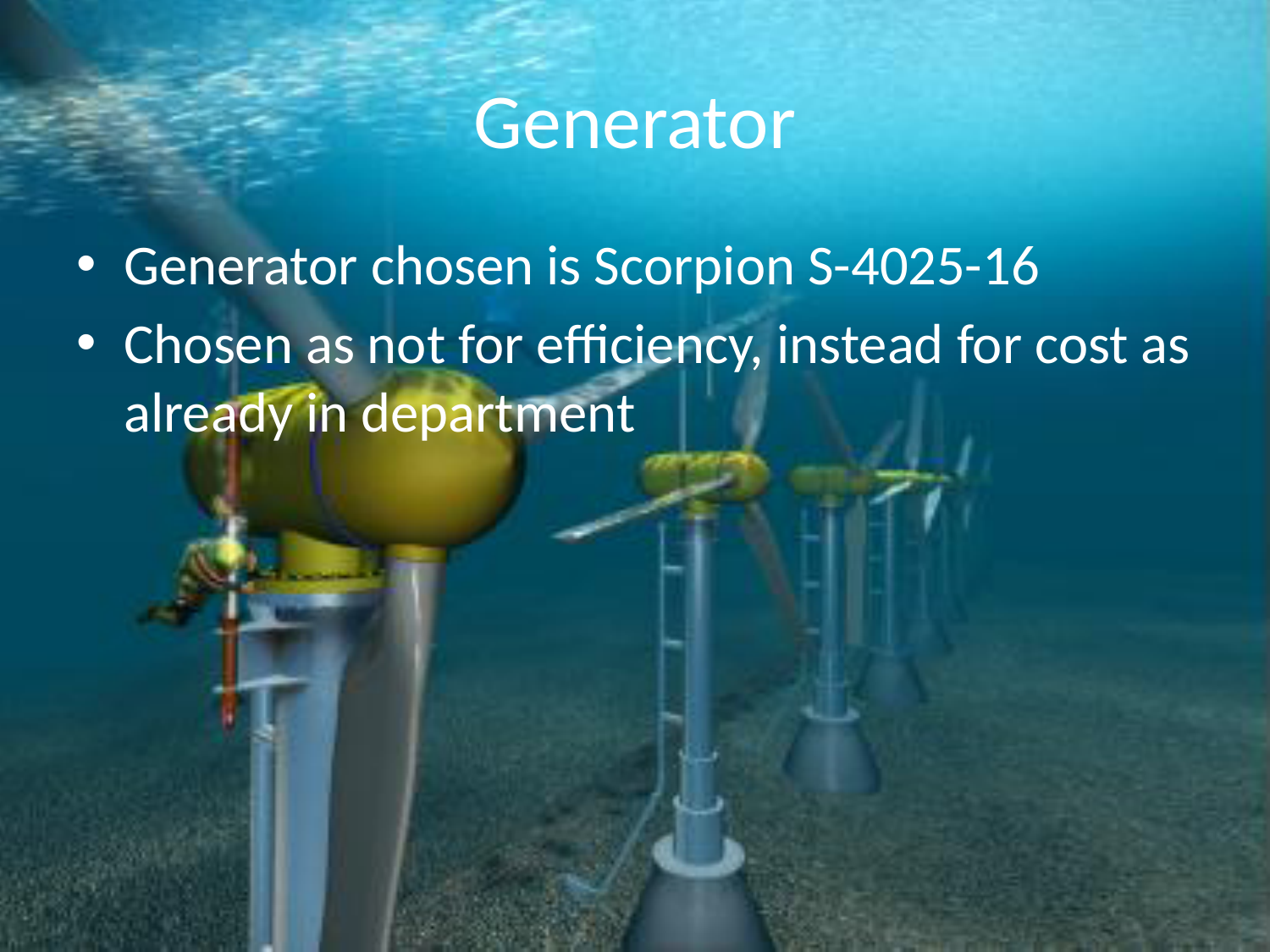

# Generator
Generator chosen is Scorpion S-4025-16
Chosen as not for efficiency, instead for cost as already in department